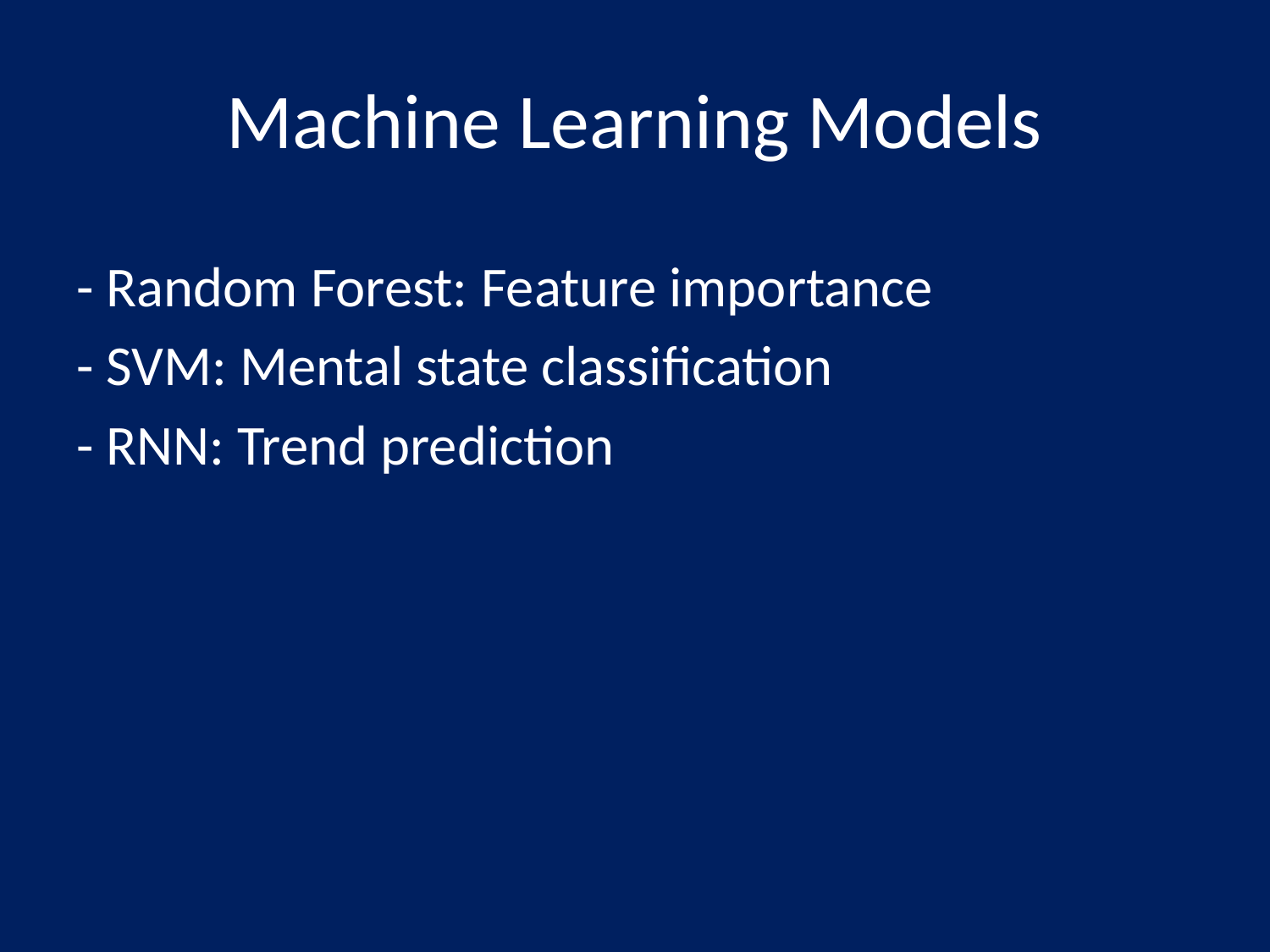

# Machine Learning Models
- Random Forest: Feature importance
- SVM: Mental state classification
- RNN: Trend prediction